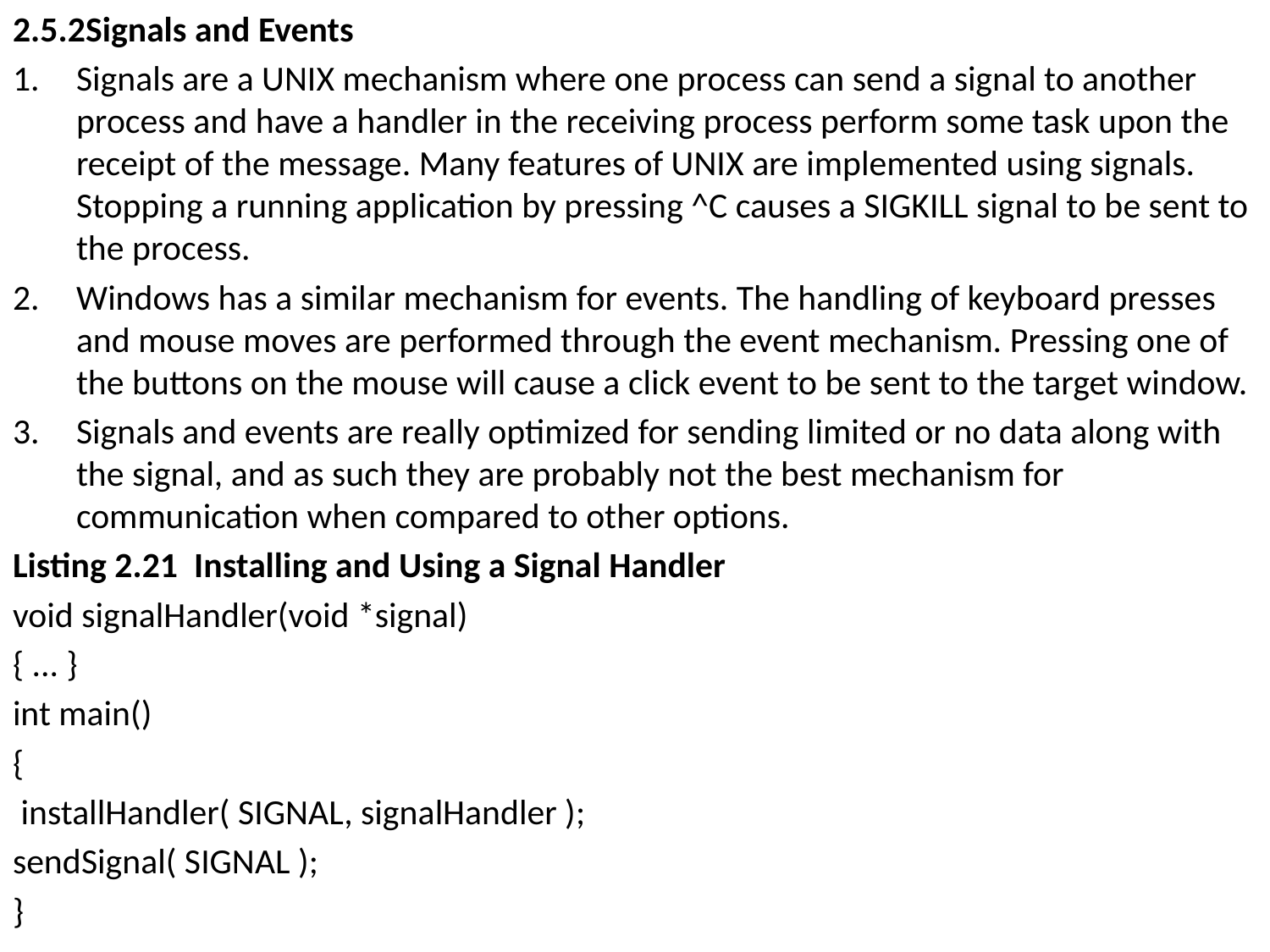

2.5.2Signals and Events
Signals are a UNIX mechanism where one process can send a signal to another process and have a handler in the receiving process perform some task upon the receipt of the message. Many features of UNIX are implemented using signals. Stopping a running application by pressing ^C causes a SIGKILL signal to be sent to the process.
Windows has a similar mechanism for events. The handling of keyboard presses and mouse moves are performed through the event mechanism. Pressing one of the buttons on the mouse will cause a click event to be sent to the target window.
Signals and events are really optimized for sending limited or no data along with the signal, and as such they are probably not the best mechanism for communication when compared to other options.
Listing 2.21  Installing and Using a Signal Handler
void signalHandler(void *signal)
{ ... }
int main()
{
 installHandler( SIGNAL, signalHandler );
sendSignal( SIGNAL );
}